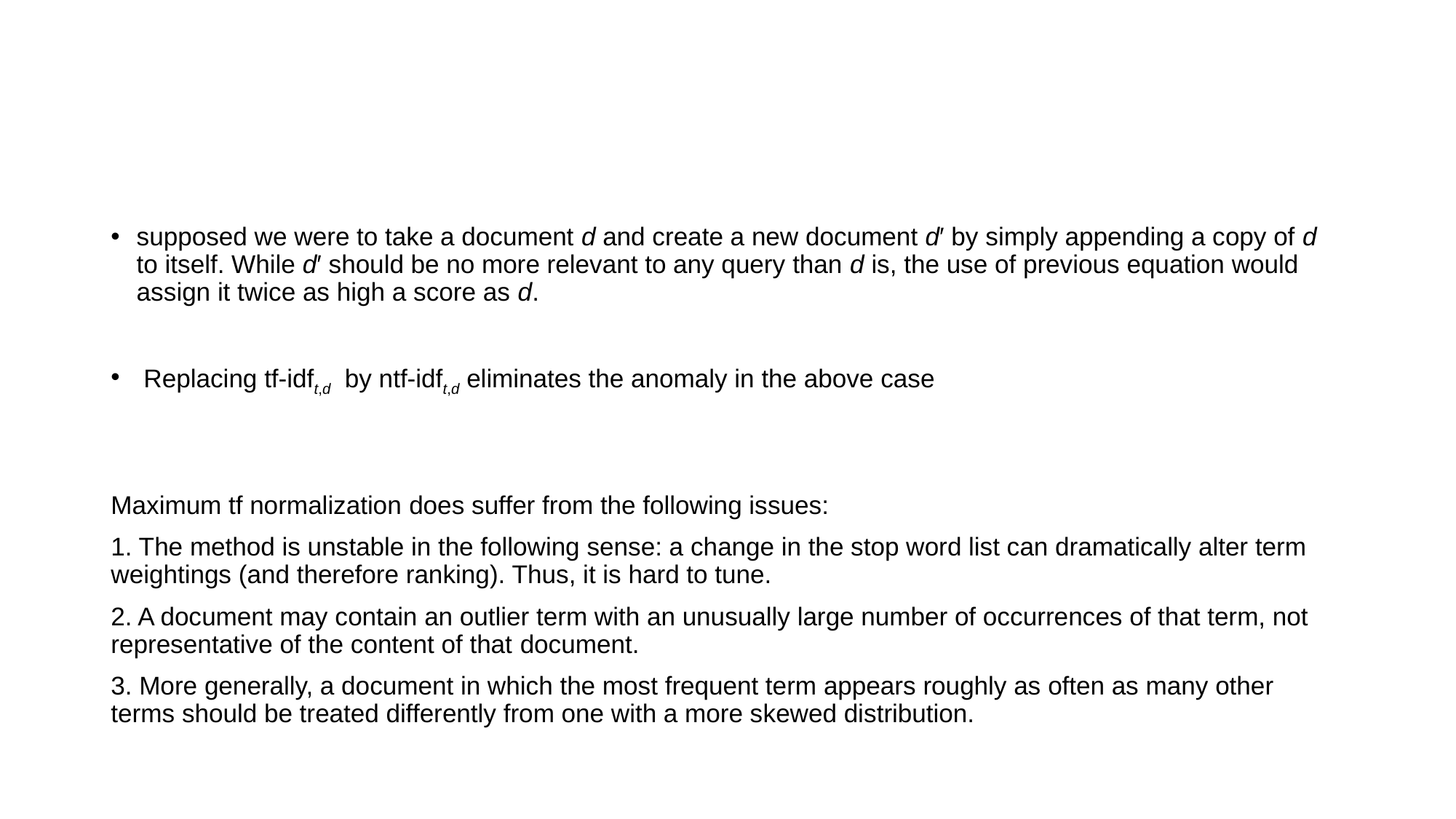

#
supposed we were to take a document d and create a new document d′ by simply appending a copy of d to itself. While d′ should be no more relevant to any query than d is, the use of previous equation would assign it twice as high a score as d.

 Replacing tf-idft,d  by ntf-idft,d eliminates the anomaly in the above case

Maximum tf normalization does suffer from the following issues:
1. The method is unstable in the following sense: a change in the stop word list can dramatically alter term weightings (and therefore ranking). Thus, it is hard to tune.
2. A document may contain an outlier term with an unusually large number of occurrences of that term, not representative of the content of that document.
3. More generally, a document in which the most frequent term appears roughly as often as many other terms should be treated differently from one with a more skewed distribution.